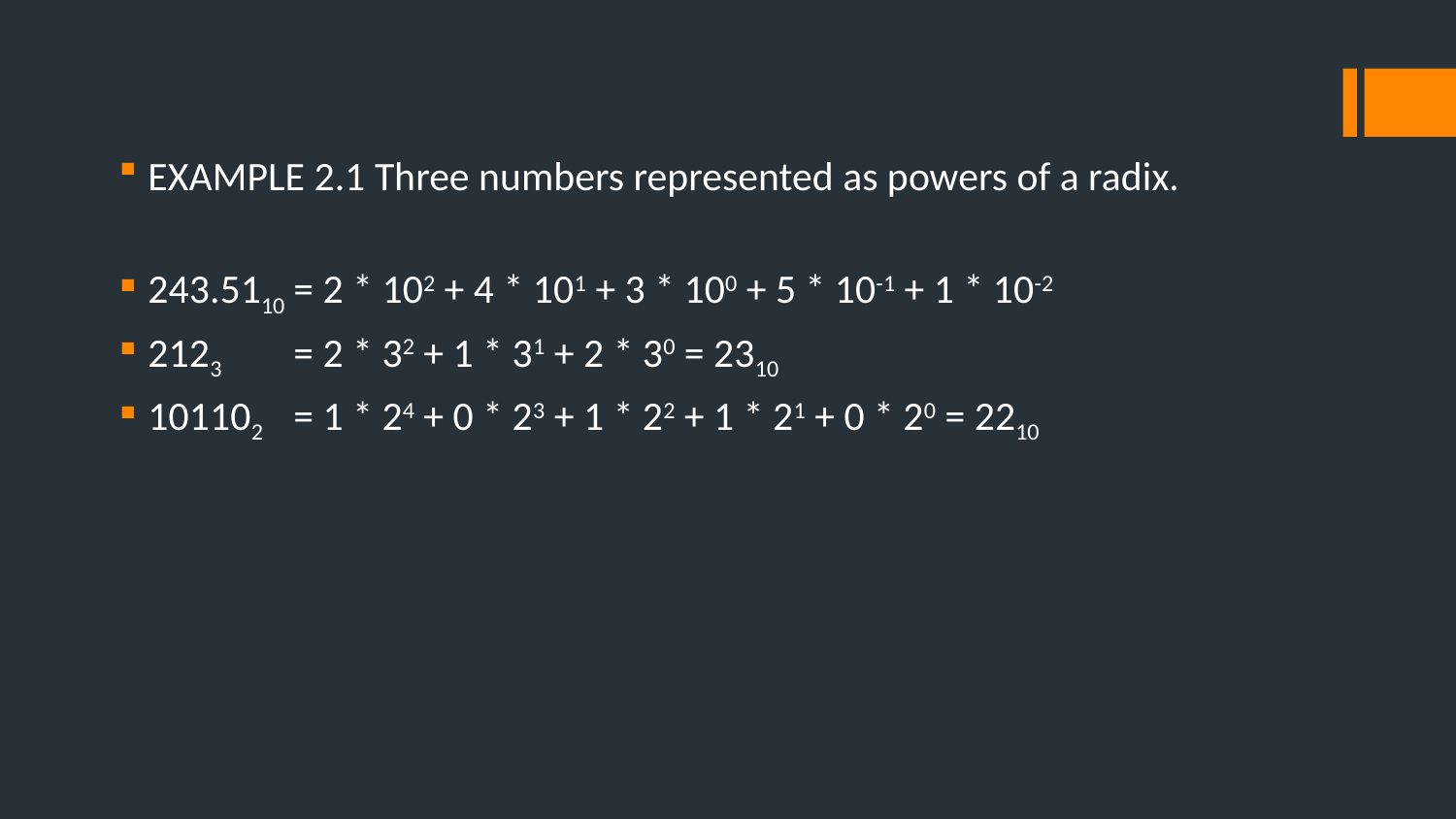

EXAMPLE 2.1 Three numbers represented as powers of a radix.

243.5110	= 2 * 102 + 4 * 101 + 3 * 100 + 5 * 10-1 + 1 * 10-2
2123	= 2 * 32 + 1 * 31 + 2 * 30 = 2310
101102	= 1 * 24 + 0 * 23 + 1 * 22 + 1 * 21 + 0 * 20 = 2210